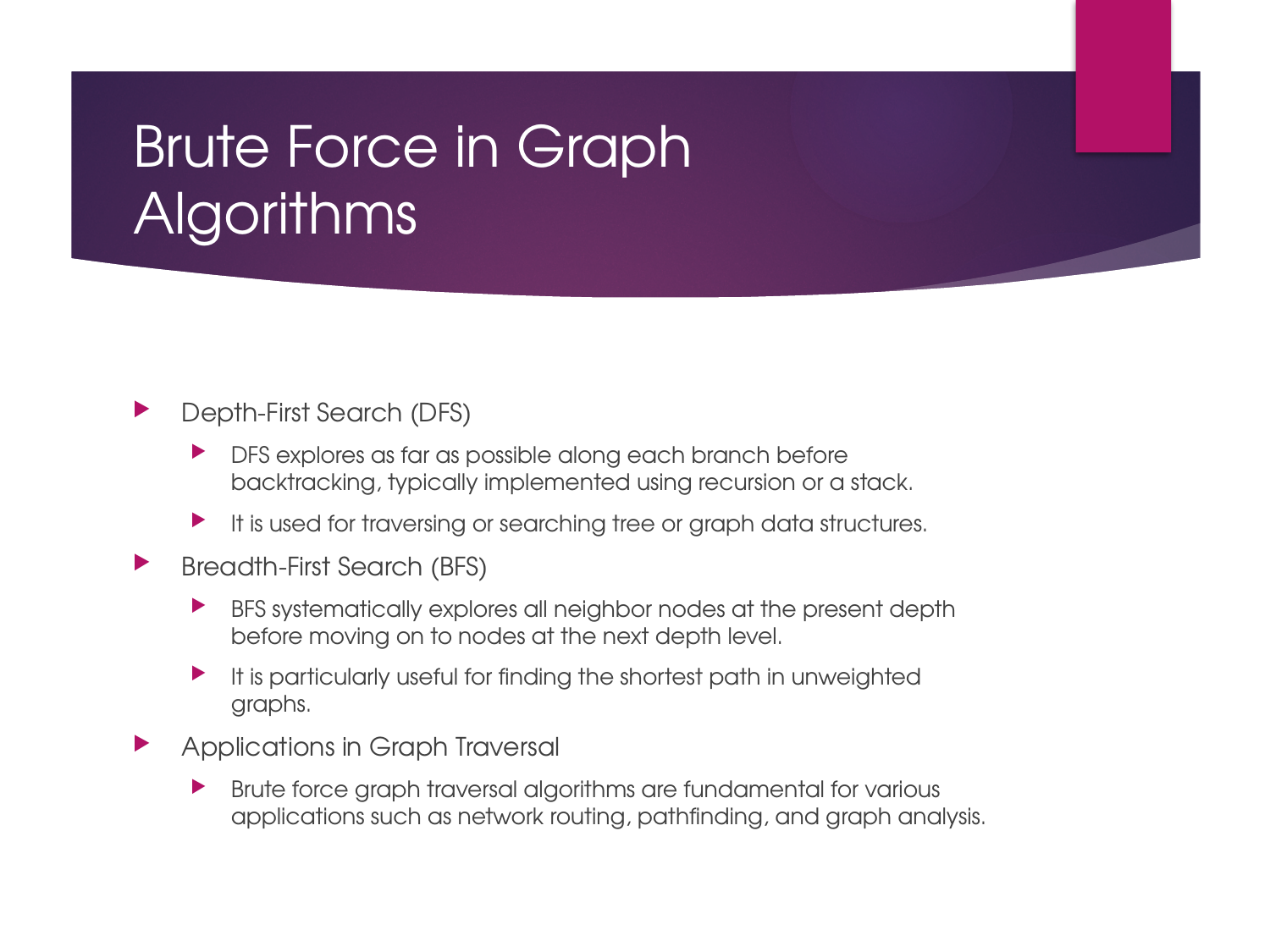

# Brute Force in Graph Algorithms

Depth-First Search (DFS)
DFS explores as far as possible along each branch before backtracking, typically implemented using recursion or a stack.
It is used for traversing or searching tree or graph data structures.
Breadth-First Search (BFS)
BFS systematically explores all neighbor nodes at the present depth before moving on to nodes at the next depth level.
It is particularly useful for finding the shortest path in unweighted graphs.
Applications in Graph Traversal
Brute force graph traversal algorithms are fundamental for various applications such as network routing, pathfinding, and graph analysis.